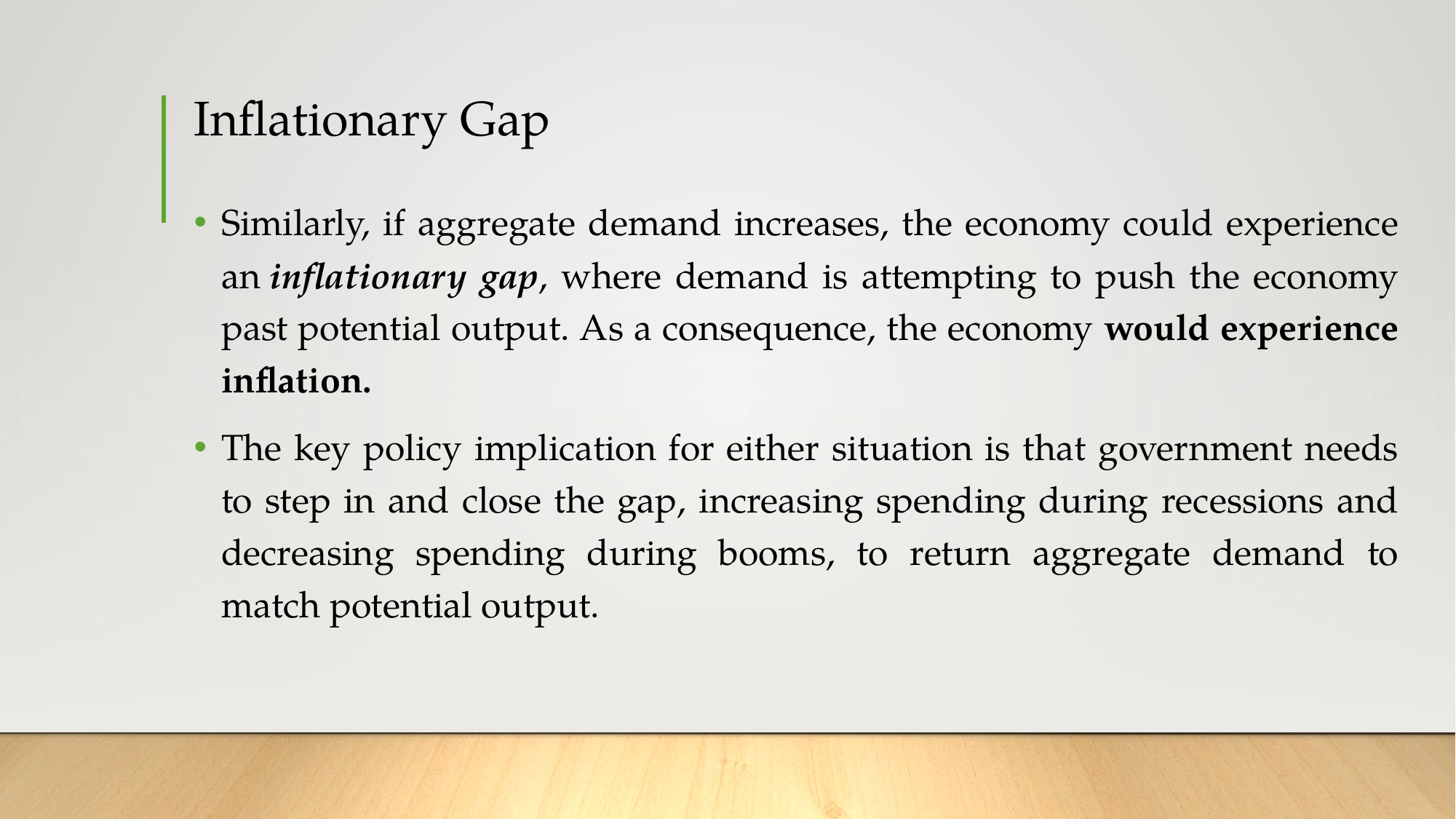

# Inflationary Gap
Similarly, if aggregate demand increases, the economy could experience an inflationary gap, where demand is attempting to push the economy past potential output. As a consequence, the economy would experience inflation.
The key policy implication for either situation is that government needs to step in and close the gap, increasing spending during recessions and decreasing spending during booms, to return aggregate demand to match potential output.